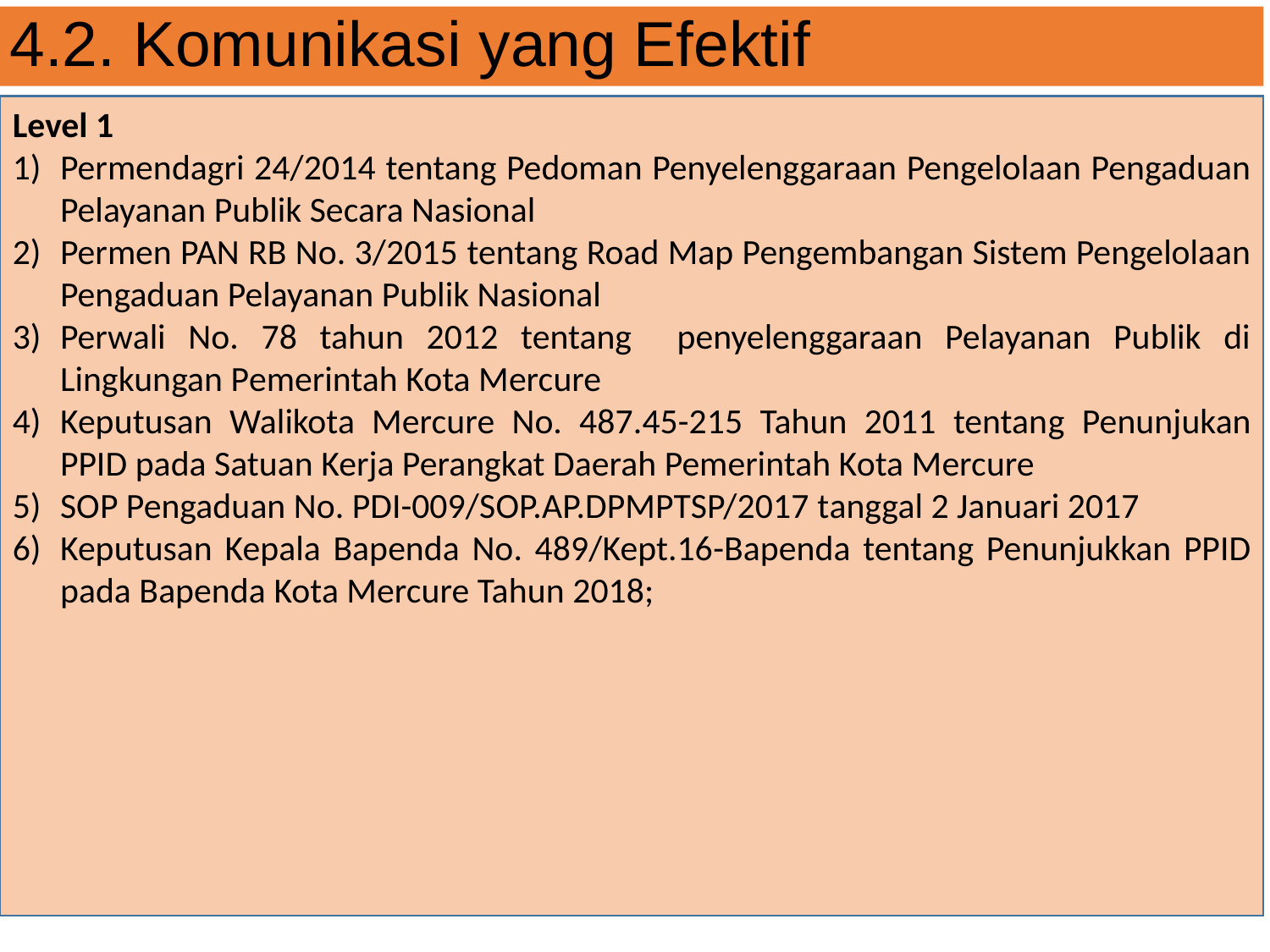

4.2. Komunikasi yang Efektif

Level 1
Permendagri 24/2014 tentang Pedoman Penyelenggaraan Pengelolaan Pengaduan Pelayanan Publik Secara Nasional
Permen PAN RB No. 3/2015 tentang Road Map Pengembangan Sistem Pengelolaan Pengaduan Pelayanan Publik Nasional
Perwali No. 78 tahun 2012 tentang  penyelenggaraan Pelayanan Publik di Lingkungan Pemerintah Kota Mercure
Keputusan Walikota Mercure No. 487.45-215 Tahun 2011 tentang Penunjukan PPID pada Satuan Kerja Perangkat Daerah Pemerintah Kota Mercure
SOP Pengaduan No. PDI-009/SOP.AP.DPMPTSP/2017 tanggal 2 Januari 2017
Keputusan Kepala Bapenda No. 489/Kept.16-Bapenda tentang Penunjukkan PPID pada Bapenda Kota Mercure Tahun 2018;